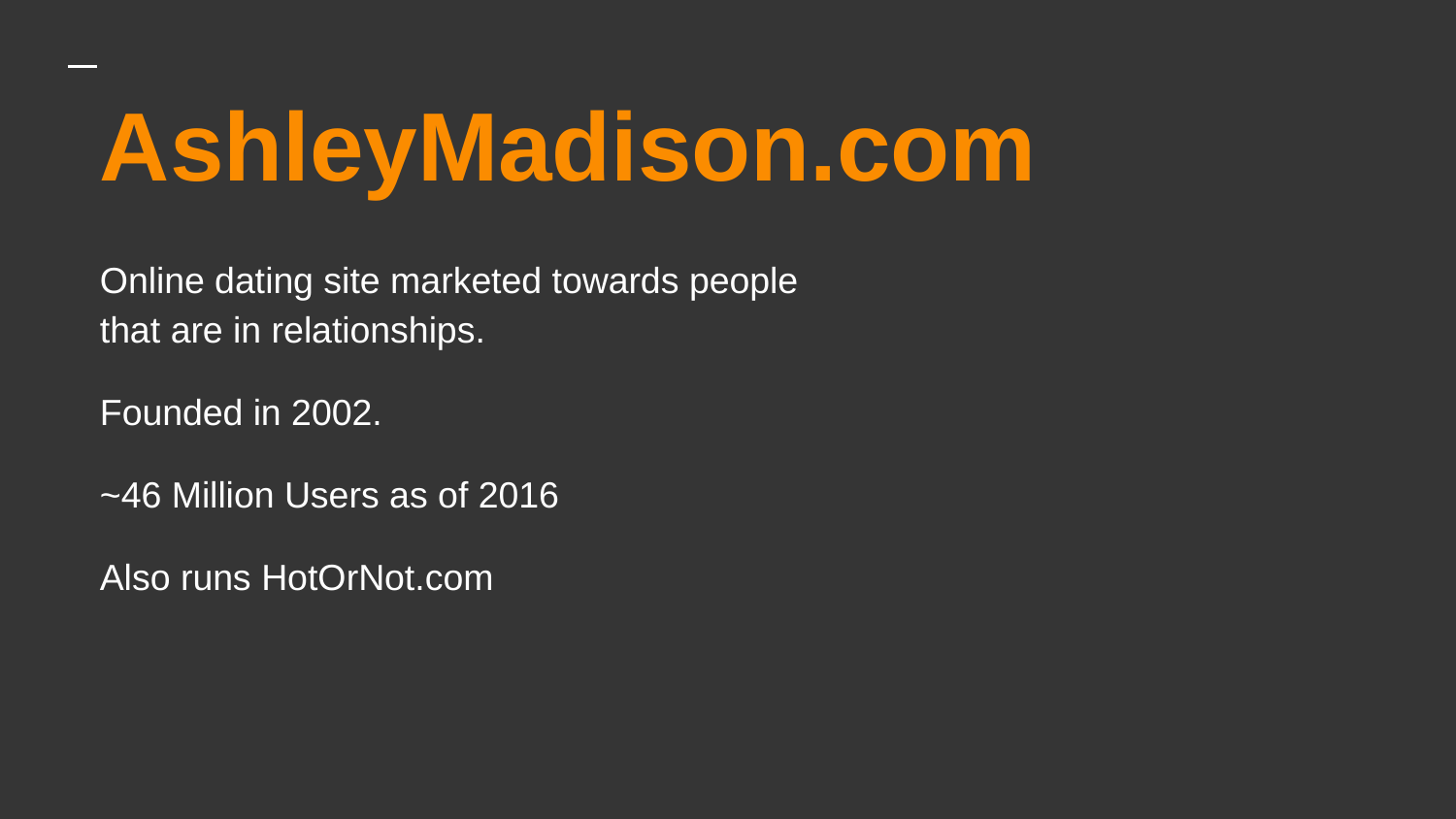

# AshleyMadison.com
Online dating site marketed towards people that are in relationships.
Founded in 2002.
~46 Million Users as of 2016
Also runs HotOrNot.com